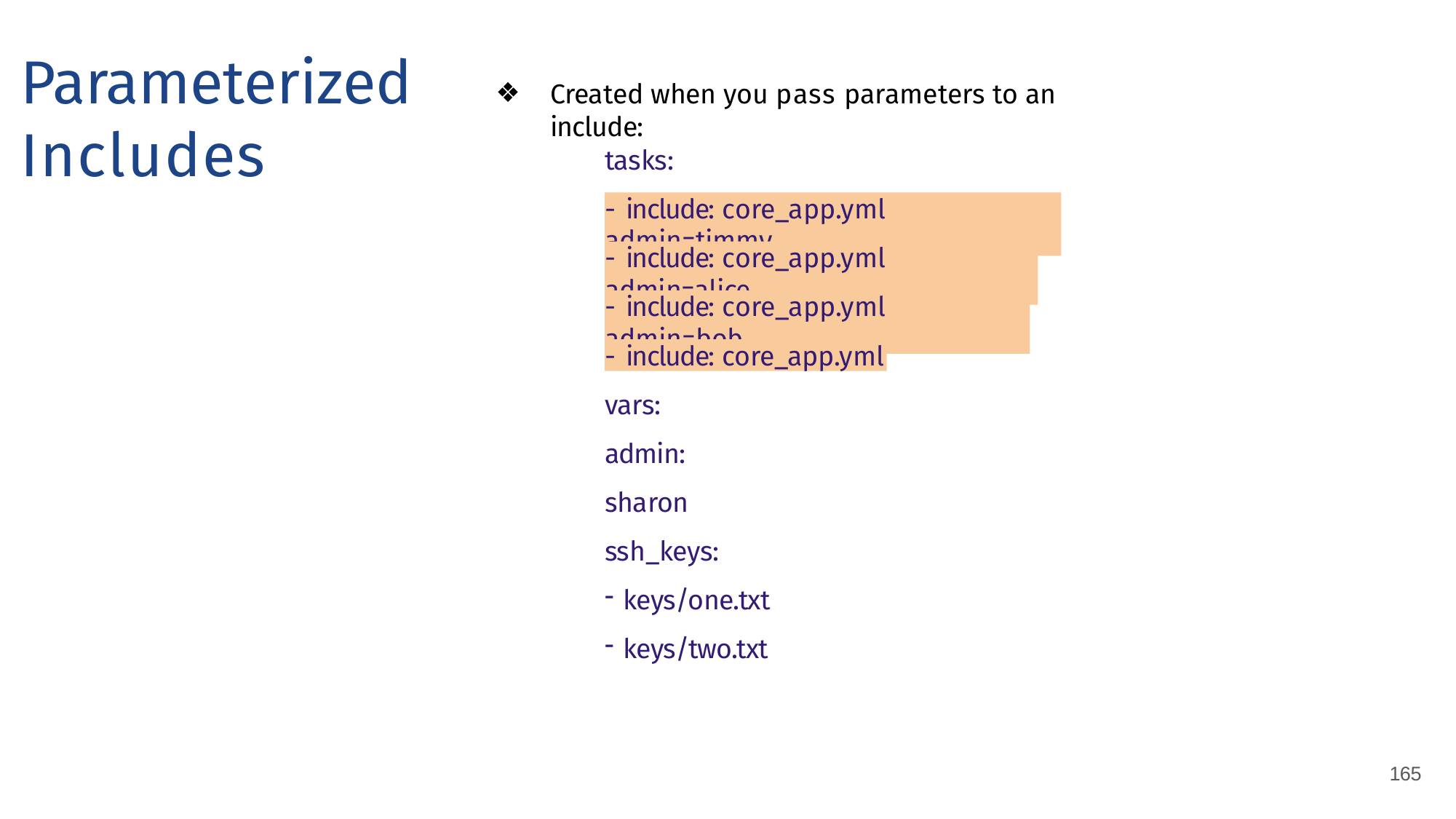

# Parameterized Includes
Created when you pass parameters to an include:
tasks:
- include: core_app.yml admin=timmy
- include: core_app.yml admin=alice
- include: core_app.yml admin=bob
- include: core_app.yml
vars:
admin: sharon ssh_keys:
keys/one.txt
keys/two.txt
165